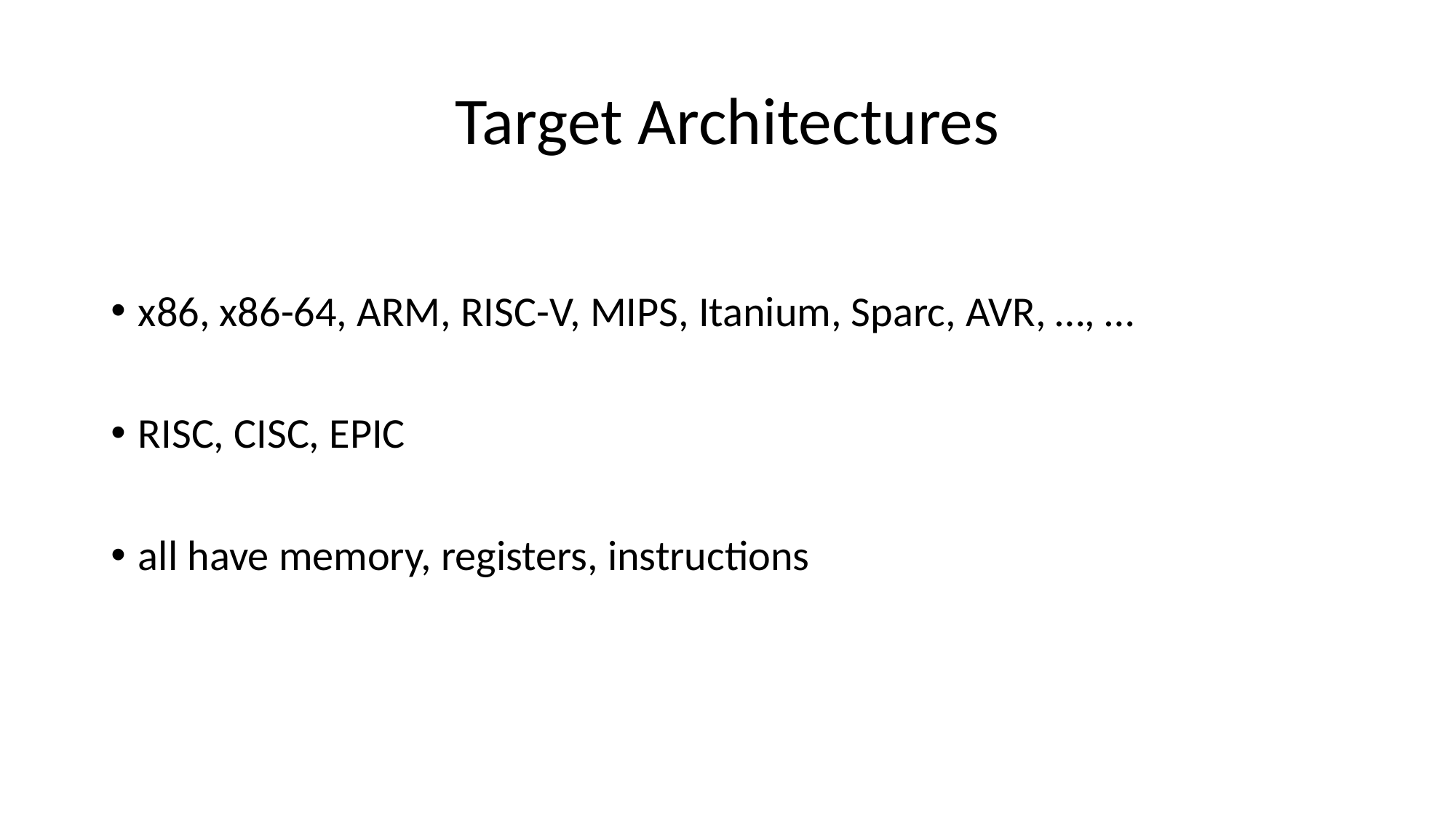

# Target Architectures

x86, x86-64, ARM, RISC-V, MIPS, Itanium, Sparc, AVR, …, …

RISC, CISC, EPIC

all have memory, registers, instructions